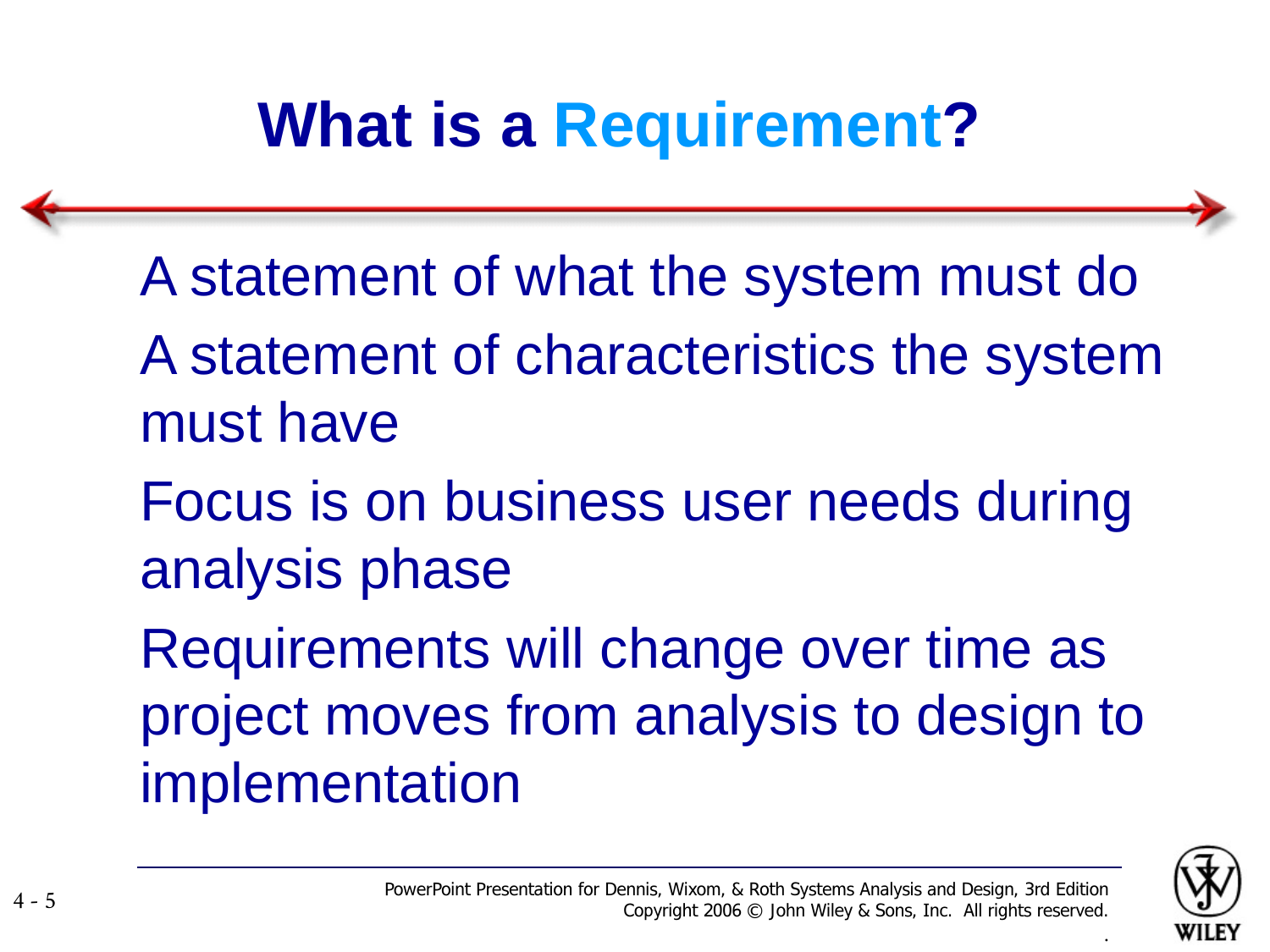

# What is a Requirement?
A statement of what the system must do
A statement of characteristics the system must have
Focus is on business user needs during analysis phase
Requirements will change over time as project moves from analysis to design to implementation
4 - 5

PowerPoint Presentation for Dennis, Wixom, & Roth Systems Analysis and Design, 3rd Edition
Copyright 2006 © John Wiley & Sons, Inc.  All rights reserved.
.